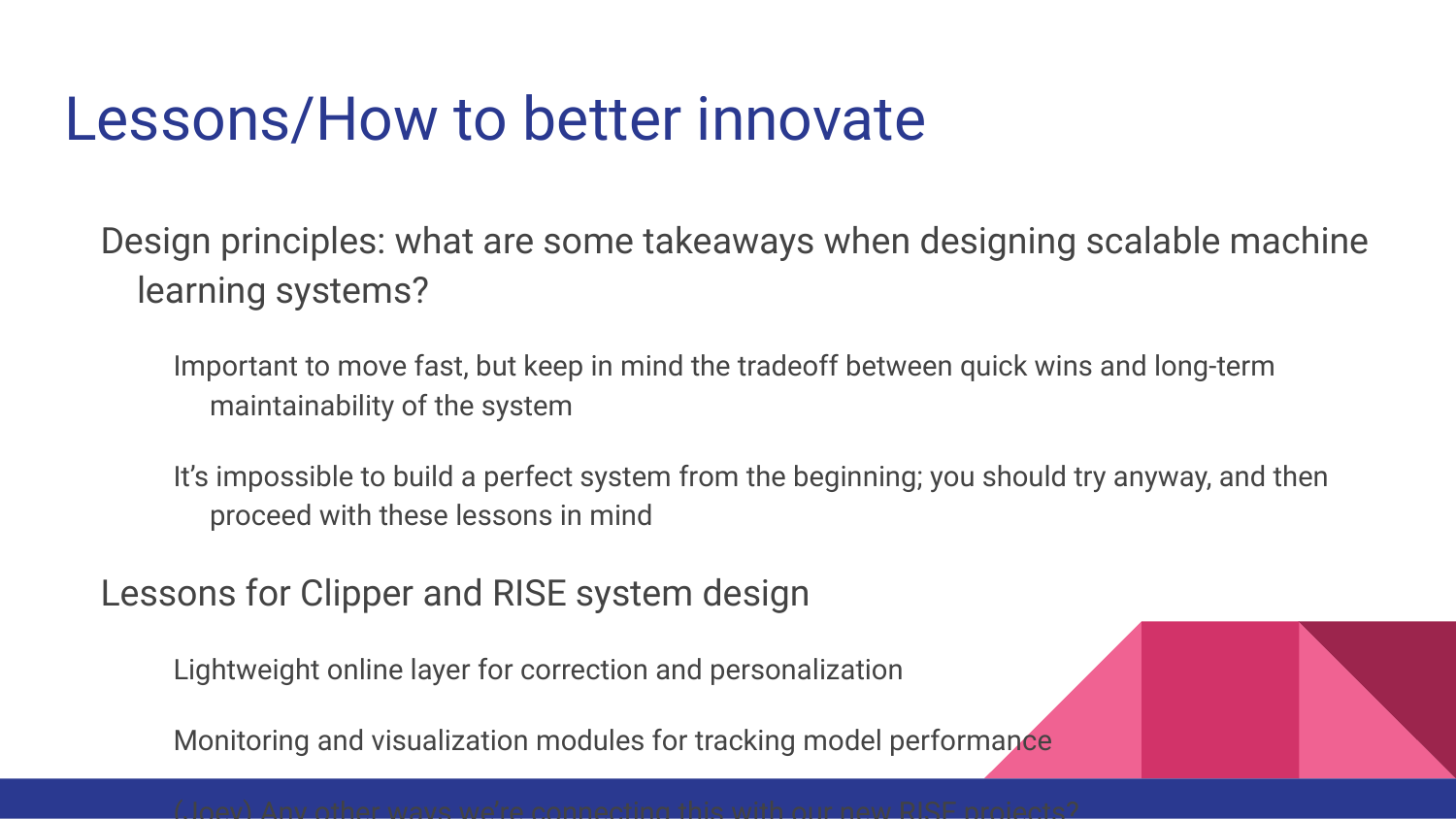

# Lessons/How to better innovate
Design principles: what are some takeaways when designing scalable machine learning systems?
Important to move fast, but keep in mind the tradeoff between quick wins and long-term maintainability of the system
It’s impossible to build a perfect system from the beginning; you should try anyway, and then proceed with these lessons in mind
Lessons for Clipper and RISE system design
Lightweight online layer for correction and personalization
Monitoring and visualization modules for tracking model performance
(Joey) Any other ways we’re connecting this with our new RISE projects?